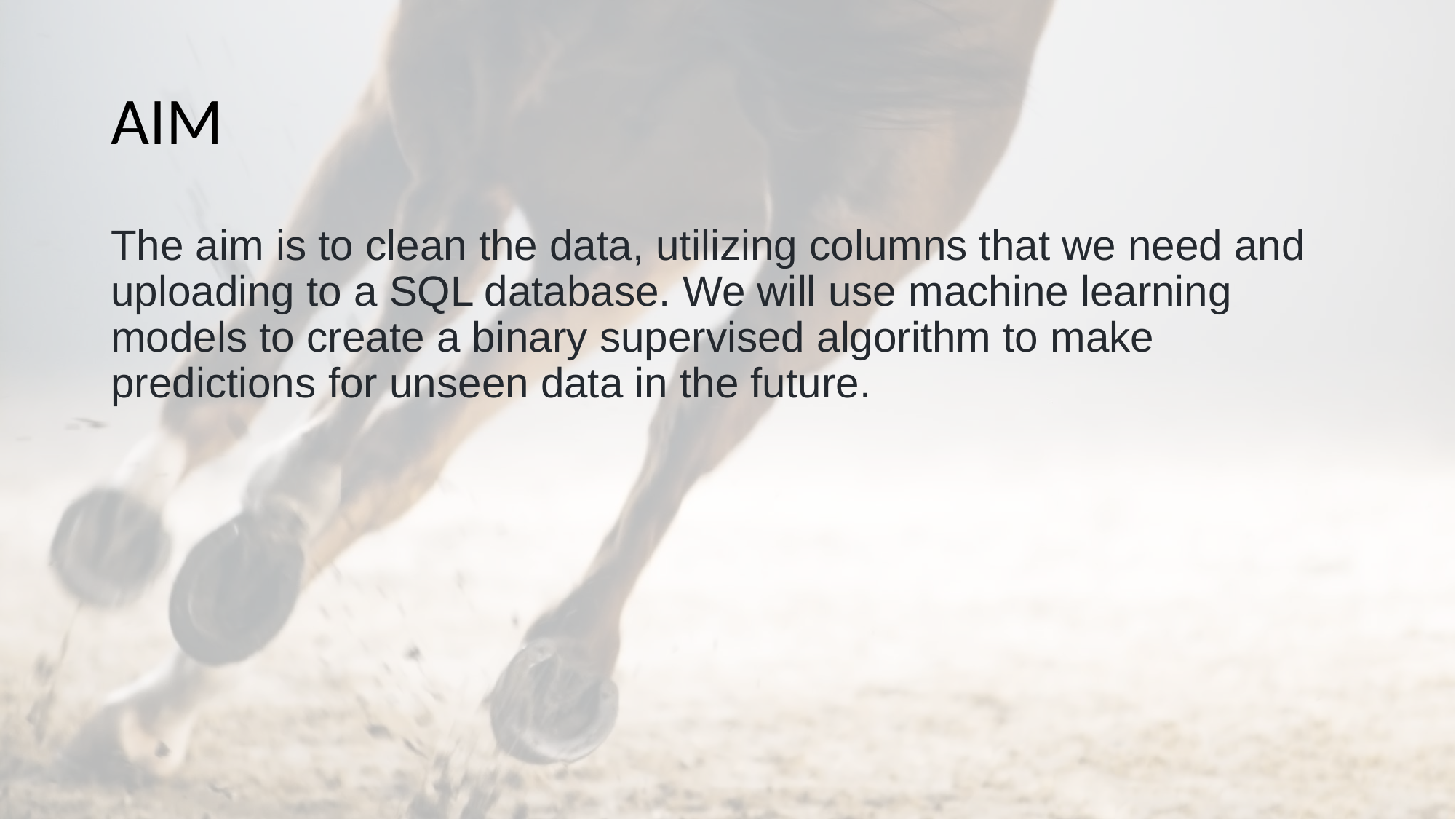

# AIM
The aim is to clean the data, utilizing columns that we need and uploading to a SQL database. We will use machine learning models to create a binary supervised algorithm to make predictions for unseen data in the future.